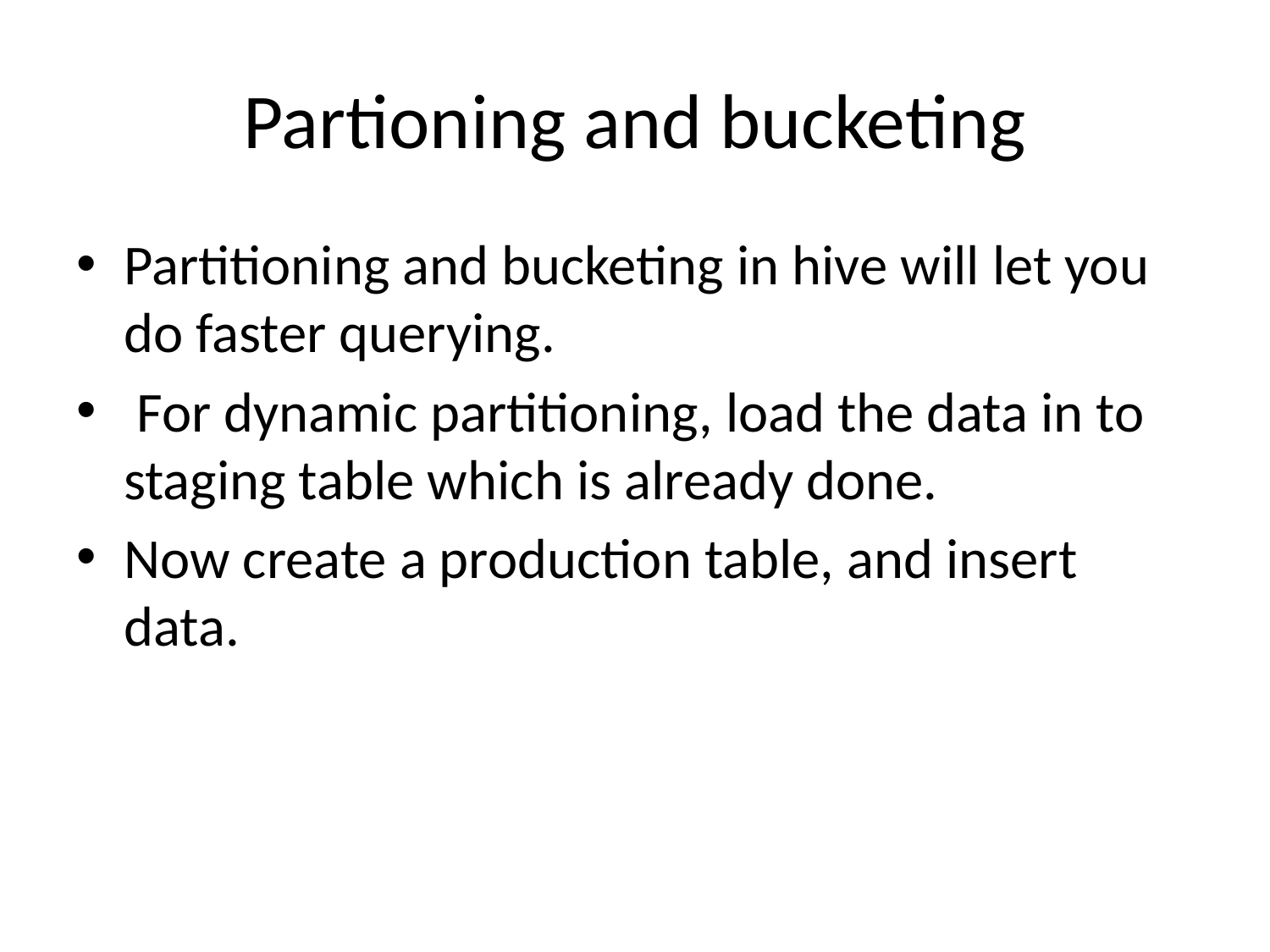

# Partioning and bucketing
Partitioning and bucketing in hive will let you do faster querying.
 For dynamic partitioning, load the data in to staging table which is already done.
Now create a production table, and insert data.